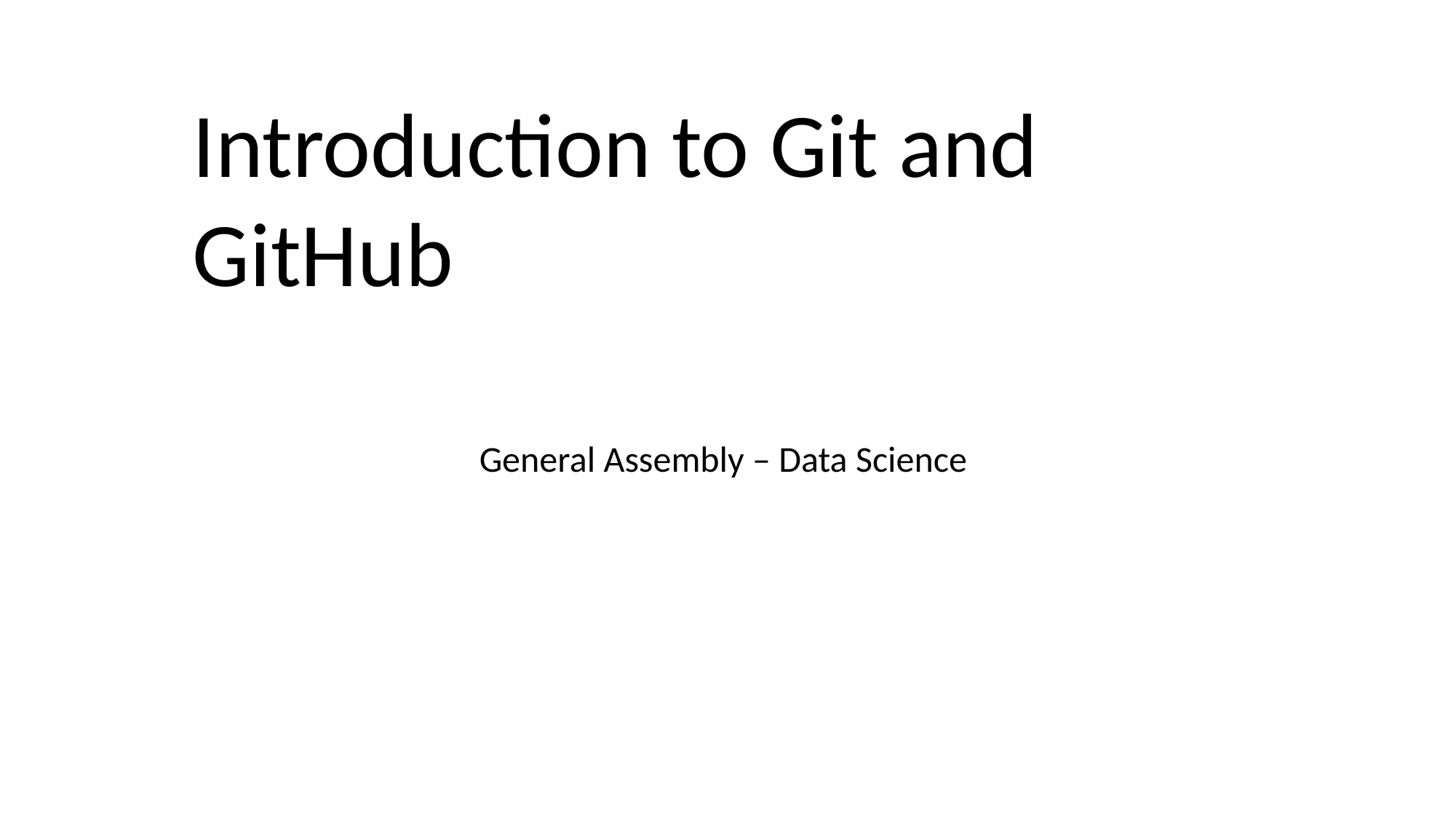

Introduction to Git and GitHub

General Assembly – Data Science